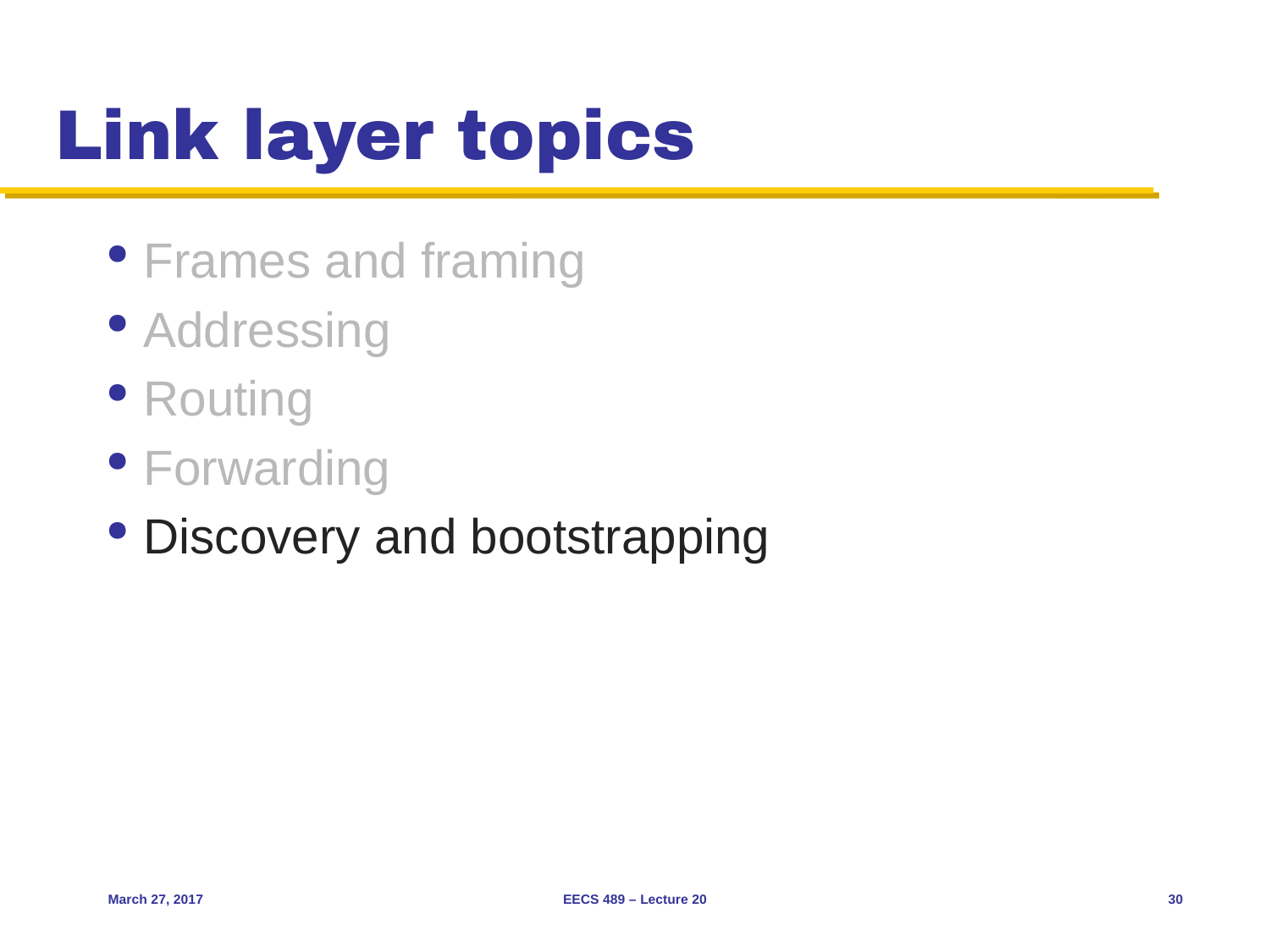

# Link layer topics
Frames and framing
Addressing
Routing
Forwarding
Discovery and bootstrapping
March 27, 2017
EECS 489 – Lecture 20
30